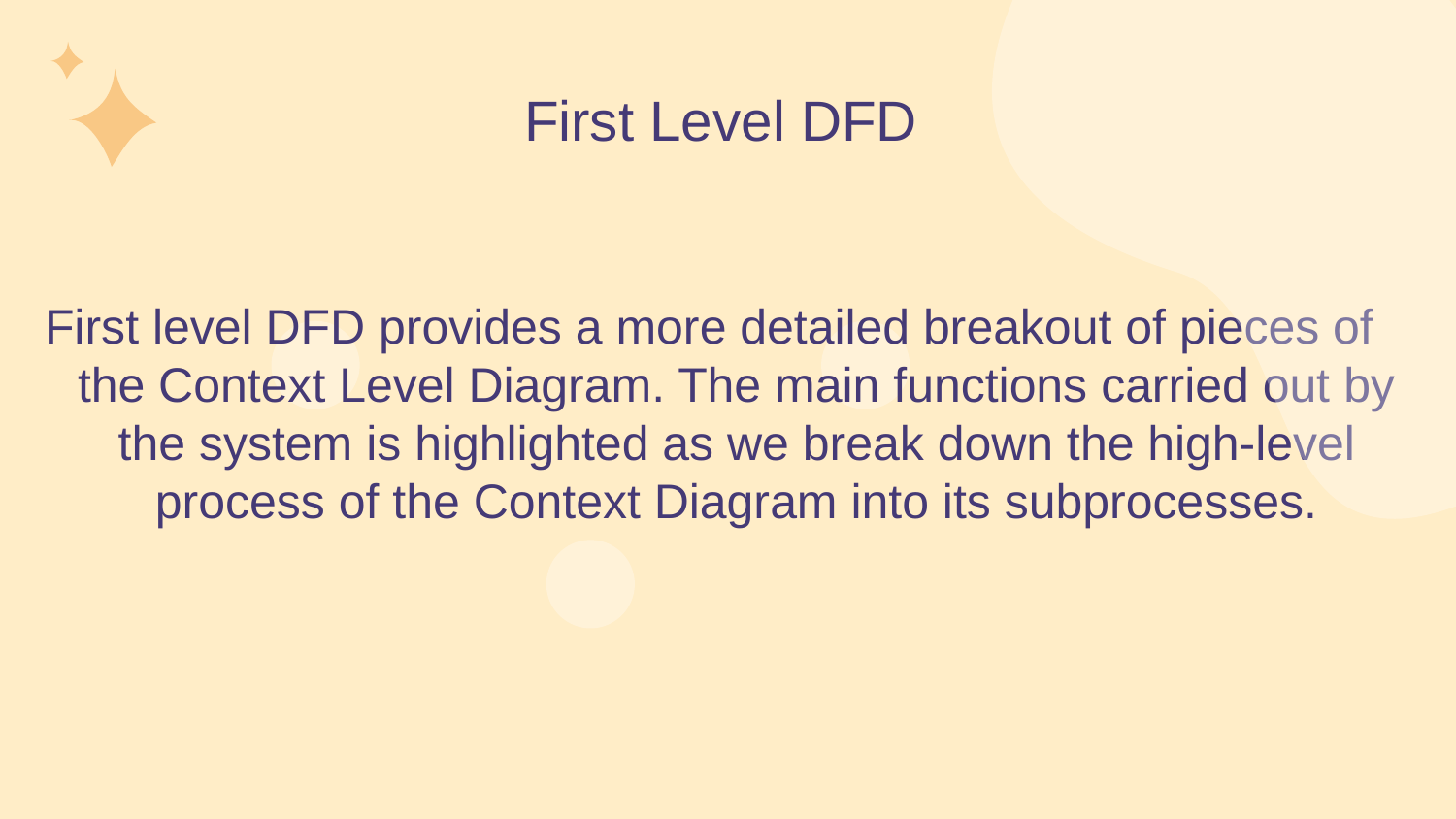

# First Level DFD

First level DFD provides a more detailed breakout of pieces of the Context Level Diagram. The main functions carried out by the system is highlighted as we break down the high-level process of the Context Diagram into its subprocesses.